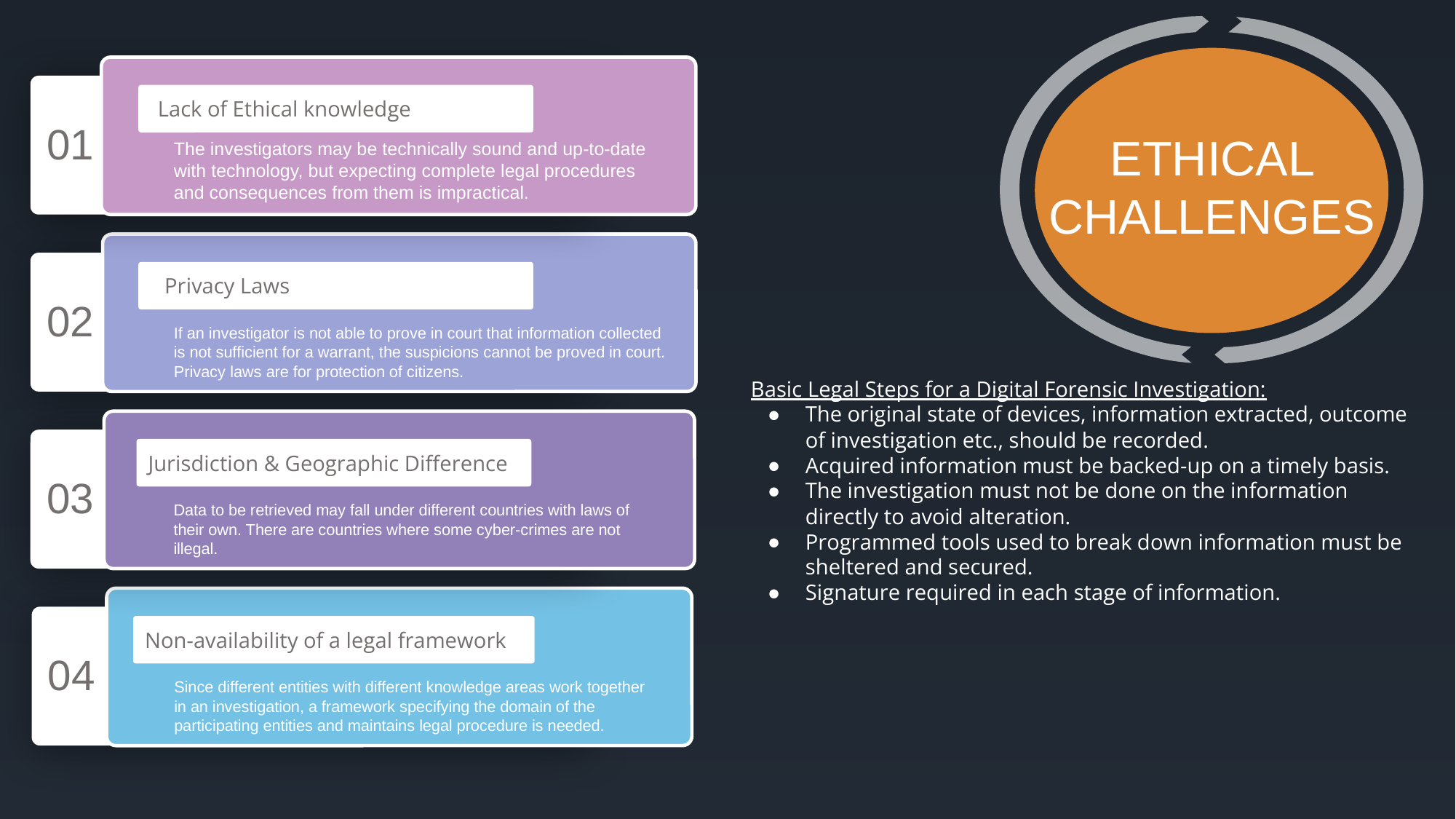

Lack of Ethical knowledge
01
The investigators may be technically sound and up-to-date with technology, but expecting complete legal procedures and consequences from them is impractical.
ETHICAL CHALLENGES

Privacy Laws
02
If an investigator is not able to prove in court that information collected is not sufficient for a warrant, the suspicions cannot be proved in court. Privacy laws are for protection of citizens.
Basic Legal Steps for a Digital Forensic Investigation:
The original state of devices, information extracted, outcome of investigation etc., should be recorded.
Acquired information must be backed-up on a timely basis.
The investigation must not be done on the information directly to avoid alteration.
Programmed tools used to break down information must be sheltered and secured.
Signature required in each stage of information.

Jurisdiction & Geographic Difference
03
Data to be retrieved may fall under different countries with laws of their own. There are countries where some cyber-crimes are not illegal.

Non-availability of a legal framework
04
Since different entities with different knowledge areas work together in an investigation, a framework specifying the domain of the participating entities and maintains legal procedure is needed.